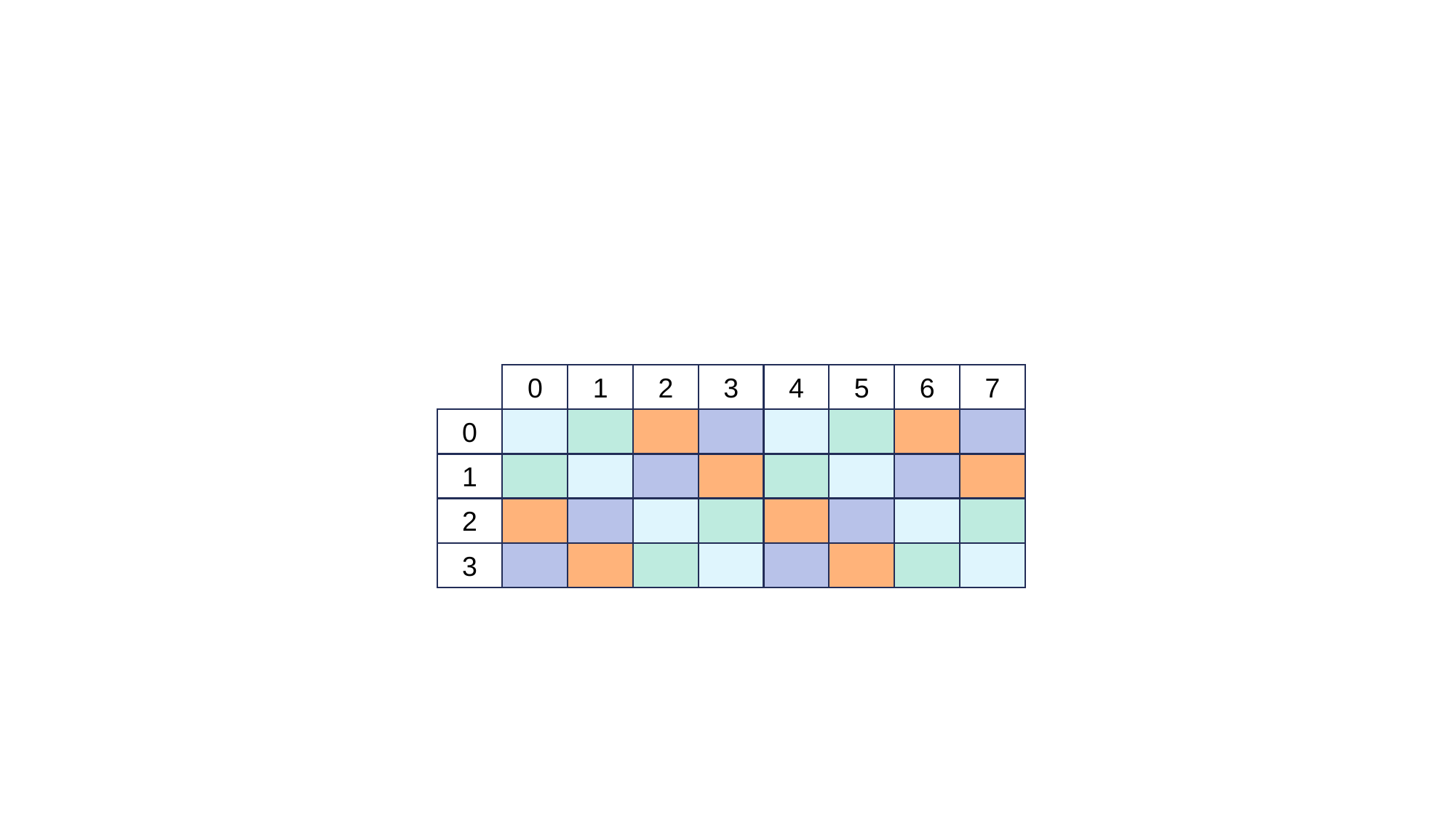

0
1
2
3
4
5
6
7
0

1

2

3